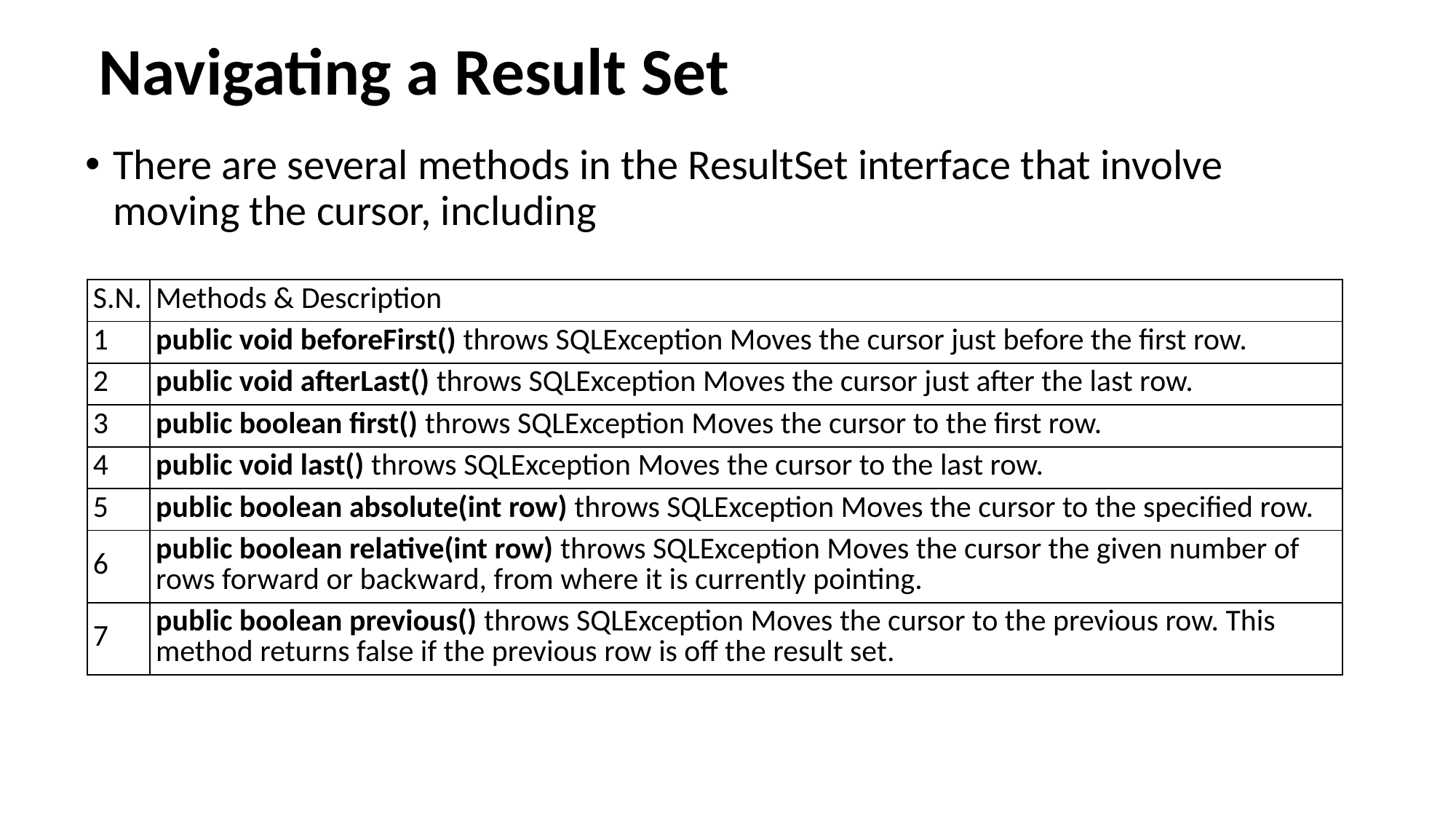

# Navigating a Result Set
There are several methods in the ResultSet interface that involve moving the cursor, including
| S.N. | Methods & Description |
| --- | --- |
| 1 | public void beforeFirst() throws SQLException Moves the cursor just before the first row. |
| 2 | public void afterLast() throws SQLException Moves the cursor just after the last row. |
| 3 | public boolean first() throws SQLException Moves the cursor to the first row. |
| 4 | public void last() throws SQLException Moves the cursor to the last row. |
| 5 | public boolean absolute(int row) throws SQLException Moves the cursor to the specified row. |
| 6 | public boolean relative(int row) throws SQLException Moves the cursor the given number of rows forward or backward, from where it is currently pointing. |
| 7 | public boolean previous() throws SQLException Moves the cursor to the previous row. This method returns false if the previous row is off the result set. |